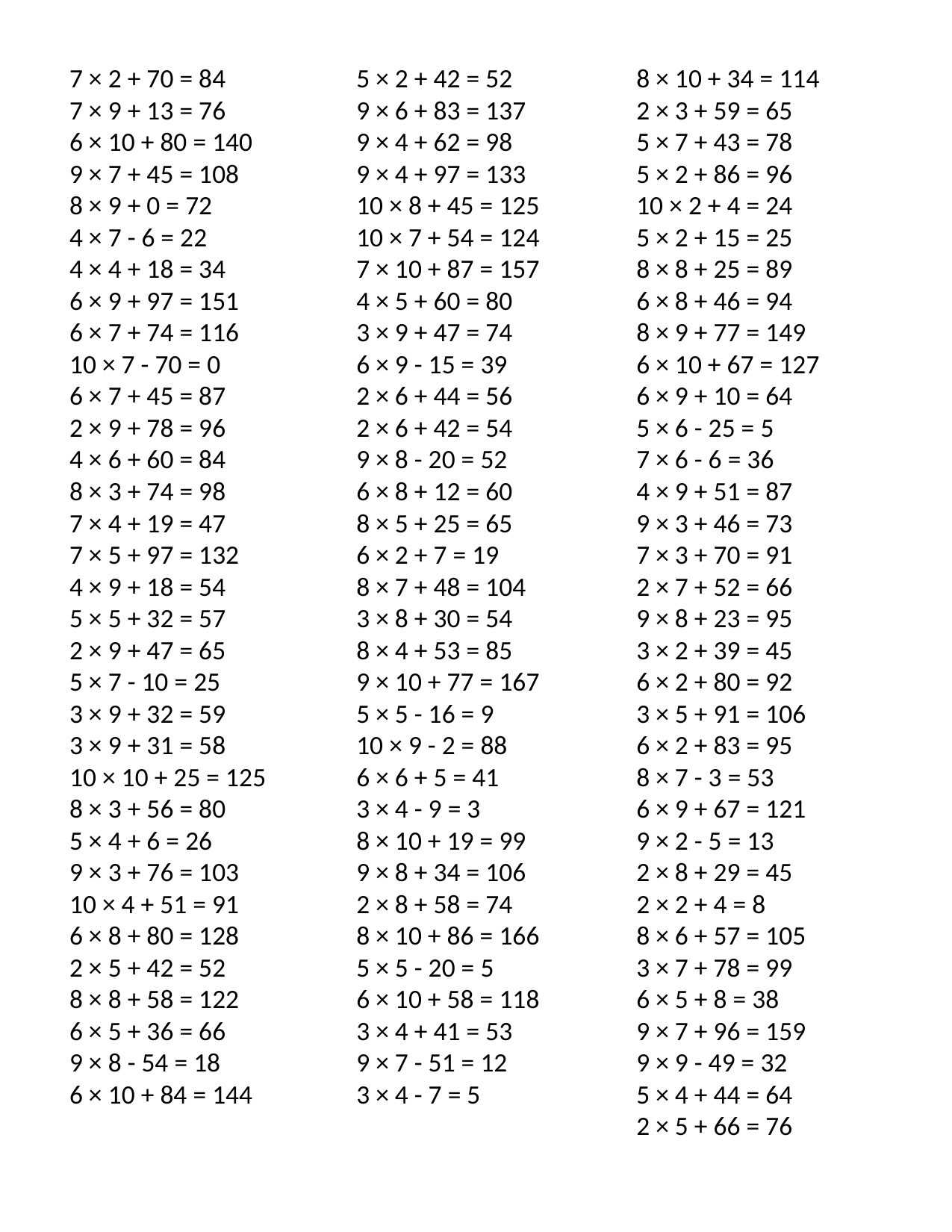

7 × 2 + 70 = 84
7 × 9 + 13 = 76
6 × 10 + 80 = 140
9 × 7 + 45 = 108
8 × 9 + 0 = 72
4 × 7 - 6 = 22
4 × 4 + 18 = 34
6 × 9 + 97 = 151
6 × 7 + 74 = 116
10 × 7 - 70 = 0
6 × 7 + 45 = 87
2 × 9 + 78 = 96
4 × 6 + 60 = 84
8 × 3 + 74 = 98
7 × 4 + 19 = 47
7 × 5 + 97 = 132
4 × 9 + 18 = 54
5 × 5 + 32 = 57
2 × 9 + 47 = 65
5 × 7 - 10 = 25
3 × 9 + 32 = 59
3 × 9 + 31 = 58
10 × 10 + 25 = 125
8 × 3 + 56 = 80
5 × 4 + 6 = 26
9 × 3 + 76 = 103
10 × 4 + 51 = 91
6 × 8 + 80 = 128
2 × 5 + 42 = 52
8 × 8 + 58 = 122
6 × 5 + 36 = 66
9 × 8 - 54 = 18
6 × 10 + 84 = 144

5 × 2 + 42 = 52
9 × 6 + 83 = 137
9 × 4 + 62 = 98
9 × 4 + 97 = 133
10 × 8 + 45 = 125
10 × 7 + 54 = 124
7 × 10 + 87 = 157
4 × 5 + 60 = 80
3 × 9 + 47 = 74
6 × 9 - 15 = 39
2 × 6 + 44 = 56
2 × 6 + 42 = 54
9 × 8 - 20 = 52
6 × 8 + 12 = 60
8 × 5 + 25 = 65
6 × 2 + 7 = 19
8 × 7 + 48 = 104
3 × 8 + 30 = 54
8 × 4 + 53 = 85
9 × 10 + 77 = 167
5 × 5 - 16 = 9
10 × 9 - 2 = 88
6 × 6 + 5 = 41
3 × 4 - 9 = 3
8 × 10 + 19 = 99
9 × 8 + 34 = 106
2 × 8 + 58 = 74
8 × 10 + 86 = 166
5 × 5 - 20 = 5
6 × 10 + 58 = 118
3 × 4 + 41 = 53
9 × 7 - 51 = 12
3 × 4 - 7 = 5

8 × 10 + 34 = 114
2 × 3 + 59 = 65
5 × 7 + 43 = 78
5 × 2 + 86 = 96
10 × 2 + 4 = 24
5 × 2 + 15 = 25
8 × 8 + 25 = 89
6 × 8 + 46 = 94
8 × 9 + 77 = 149
6 × 10 + 67 = 127
6 × 9 + 10 = 64
5 × 6 - 25 = 5
7 × 6 - 6 = 36
4 × 9 + 51 = 87
9 × 3 + 46 = 73
7 × 3 + 70 = 91
2 × 7 + 52 = 66
9 × 8 + 23 = 95
3 × 2 + 39 = 45
6 × 2 + 80 = 92
3 × 5 + 91 = 106
6 × 2 + 83 = 95
8 × 7 - 3 = 53
6 × 9 + 67 = 121
9 × 2 - 5 = 13
2 × 8 + 29 = 45
2 × 2 + 4 = 8
8 × 6 + 57 = 105
3 × 7 + 78 = 99
6 × 5 + 8 = 38
9 × 7 + 96 = 159
9 × 9 - 49 = 32
5 × 4 + 44 = 64
2 × 5 + 66 = 76